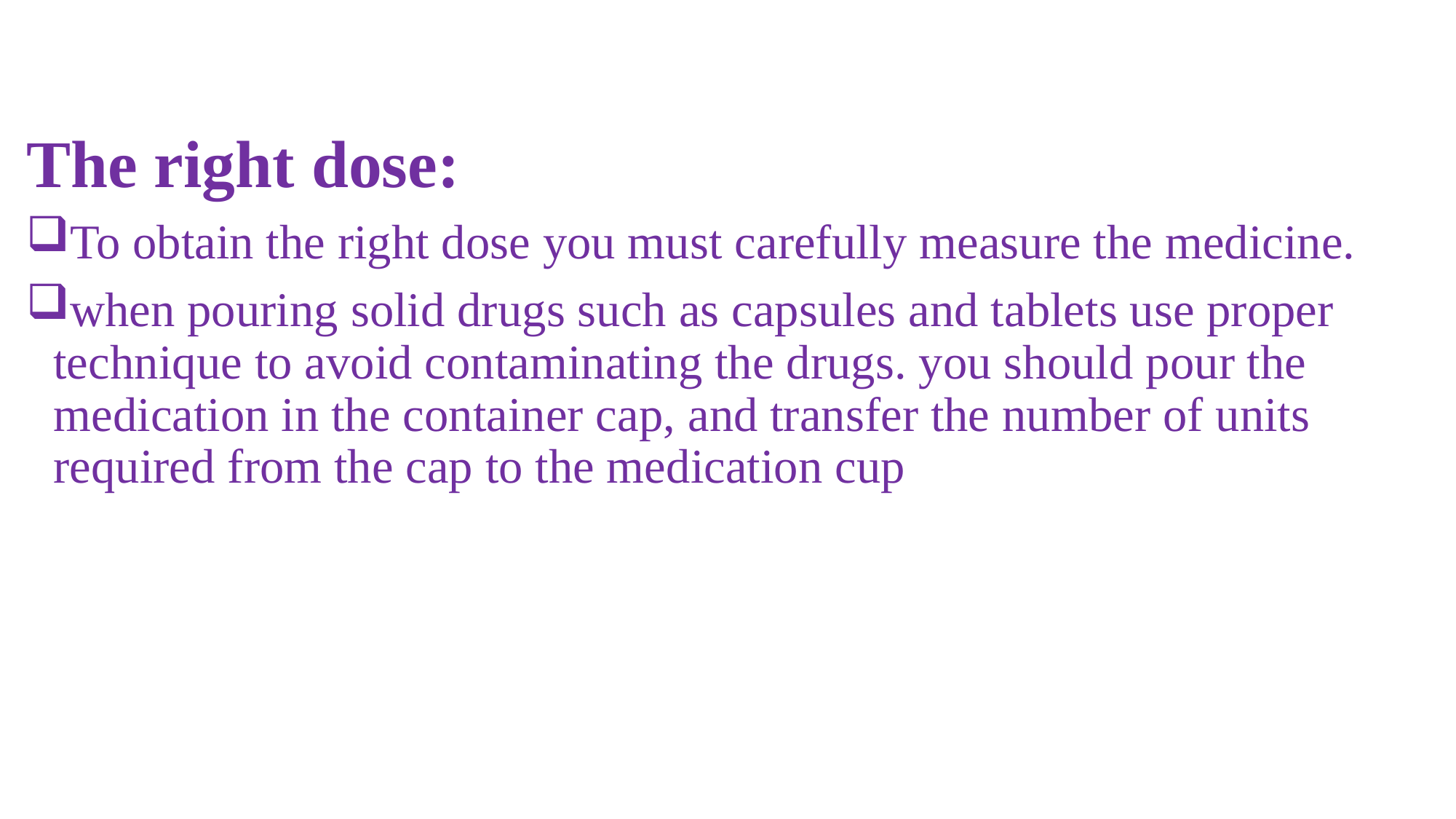

The right dose:
To obtain the right dose you must carefully measure the medicine.
when pouring solid drugs such as capsules and tablets use proper technique to avoid contaminating the drugs. you should pour the medication in the container cap, and transfer the number of units required from the cap to the medication cup